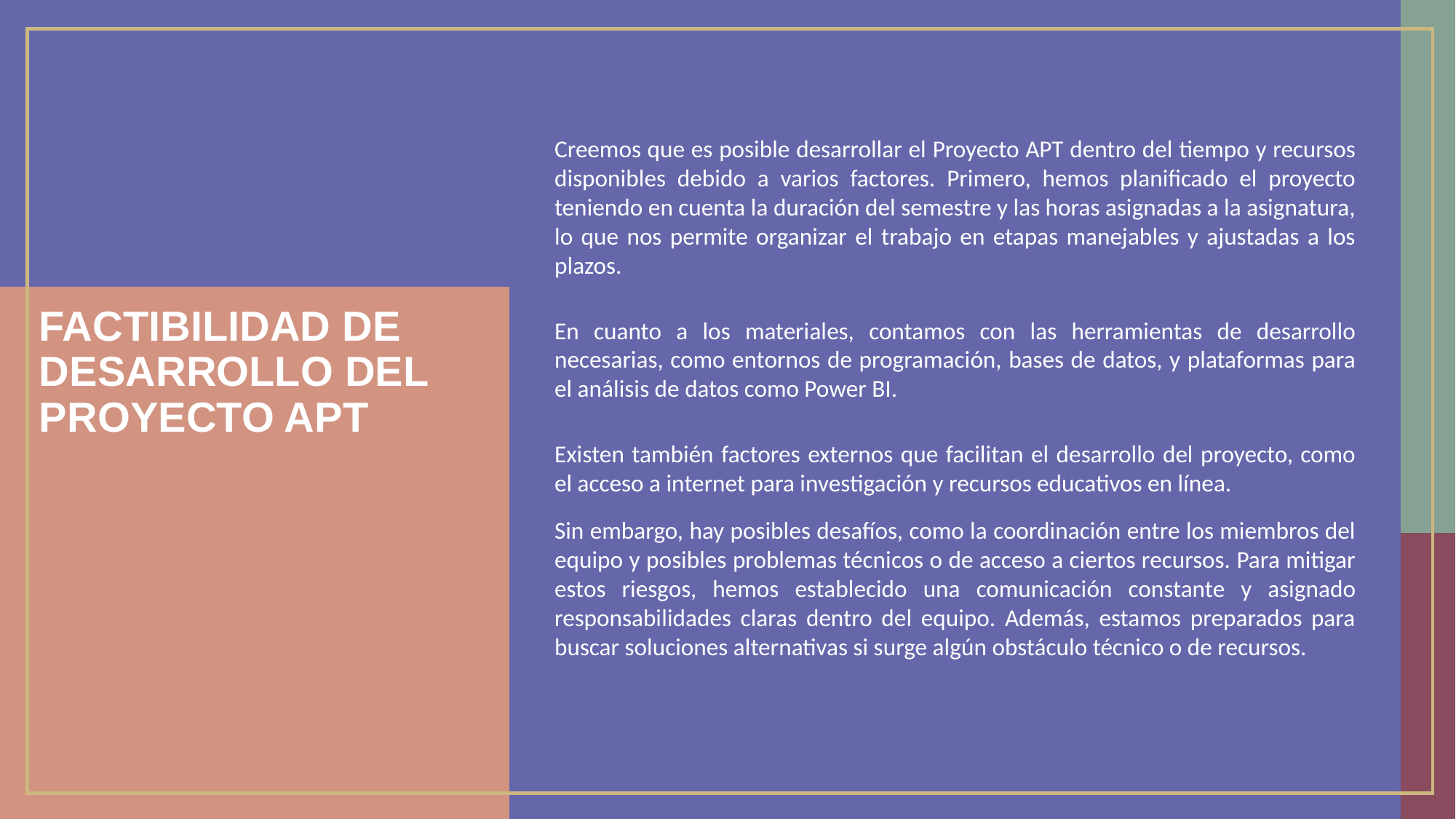

Creemos que es posible desarrollar el Proyecto APT dentro del tiempo y recursos disponibles debido a varios factores. Primero, hemos planificado el proyecto teniendo en cuenta la duración del semestre y las horas asignadas a la asignatura, lo que nos permite organizar el trabajo en etapas manejables y ajustadas a los plazos.
En cuanto a los materiales, contamos con las herramientas de desarrollo necesarias, como entornos de programación, bases de datos, y plataformas para el análisis de datos como Power BI.
Existen también factores externos que facilitan el desarrollo del proyecto, como el acceso a internet para investigación y recursos educativos en línea.
Sin embargo, hay posibles desafíos, como la coordinación entre los miembros del equipo y posibles problemas técnicos o de acceso a ciertos recursos. Para mitigar estos riesgos, hemos establecido una comunicación constante y asignado responsabilidades claras dentro del equipo. Además, estamos preparados para buscar soluciones alternativas si surge algún obstáculo técnico o de recursos.
# FACTIBILIDAD DE DESARROLLO DEL PROYECTO APT